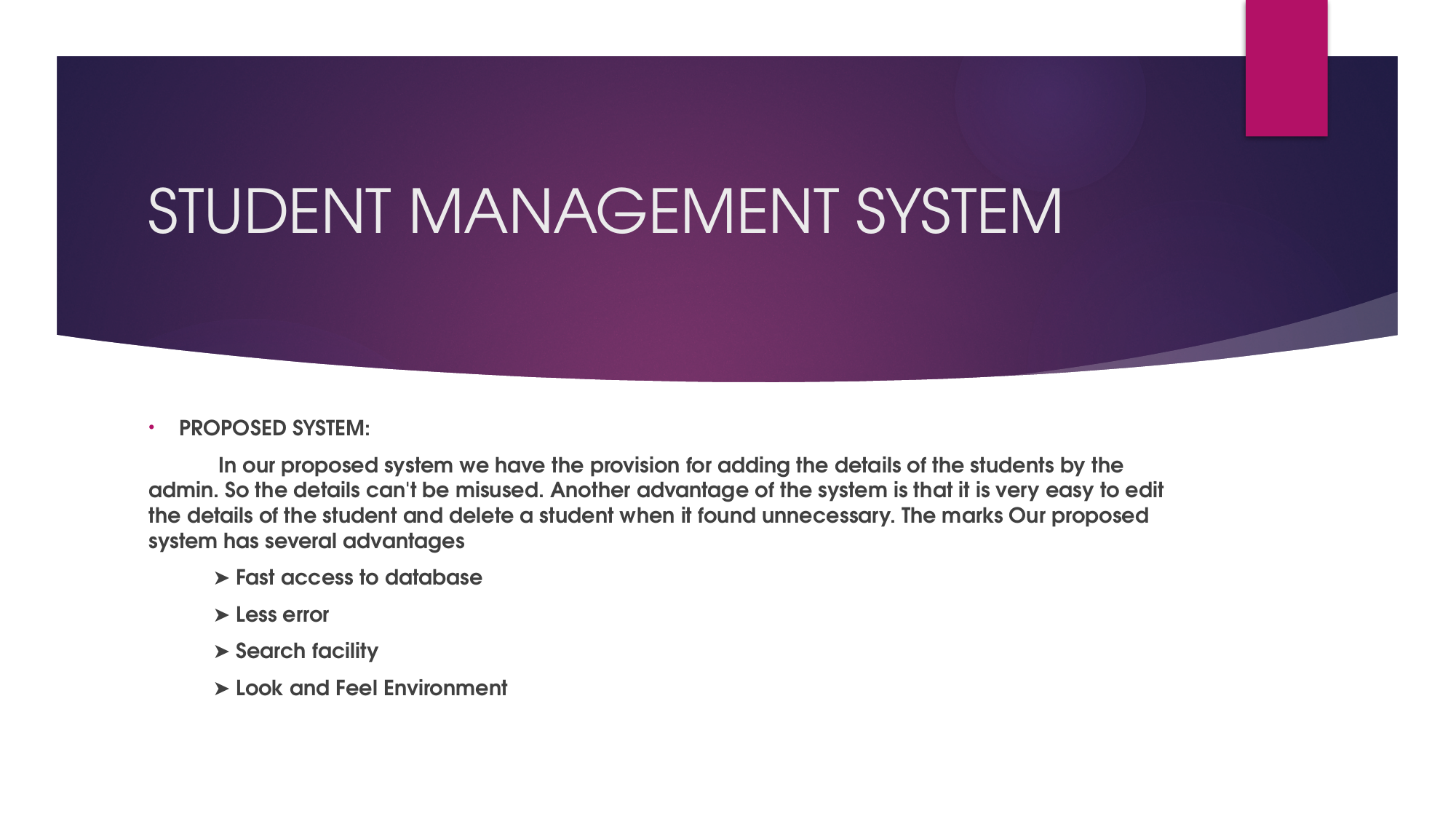

# STUDENT MANAGEMENT SYSTEM
PROPOSED SYSTEM:
            In our proposed system we have the provision for adding the details of the students by the admin. So the details can't be misused. Another advantage of the system is that it is very easy to edit the details of the student and delete a student when it found unnecessary. The marks Our proposed system has several advantages
           ➤ Fast access to database
           ➤ Less error
           ➤ Search facility
           ➤ Look and Feel Environment